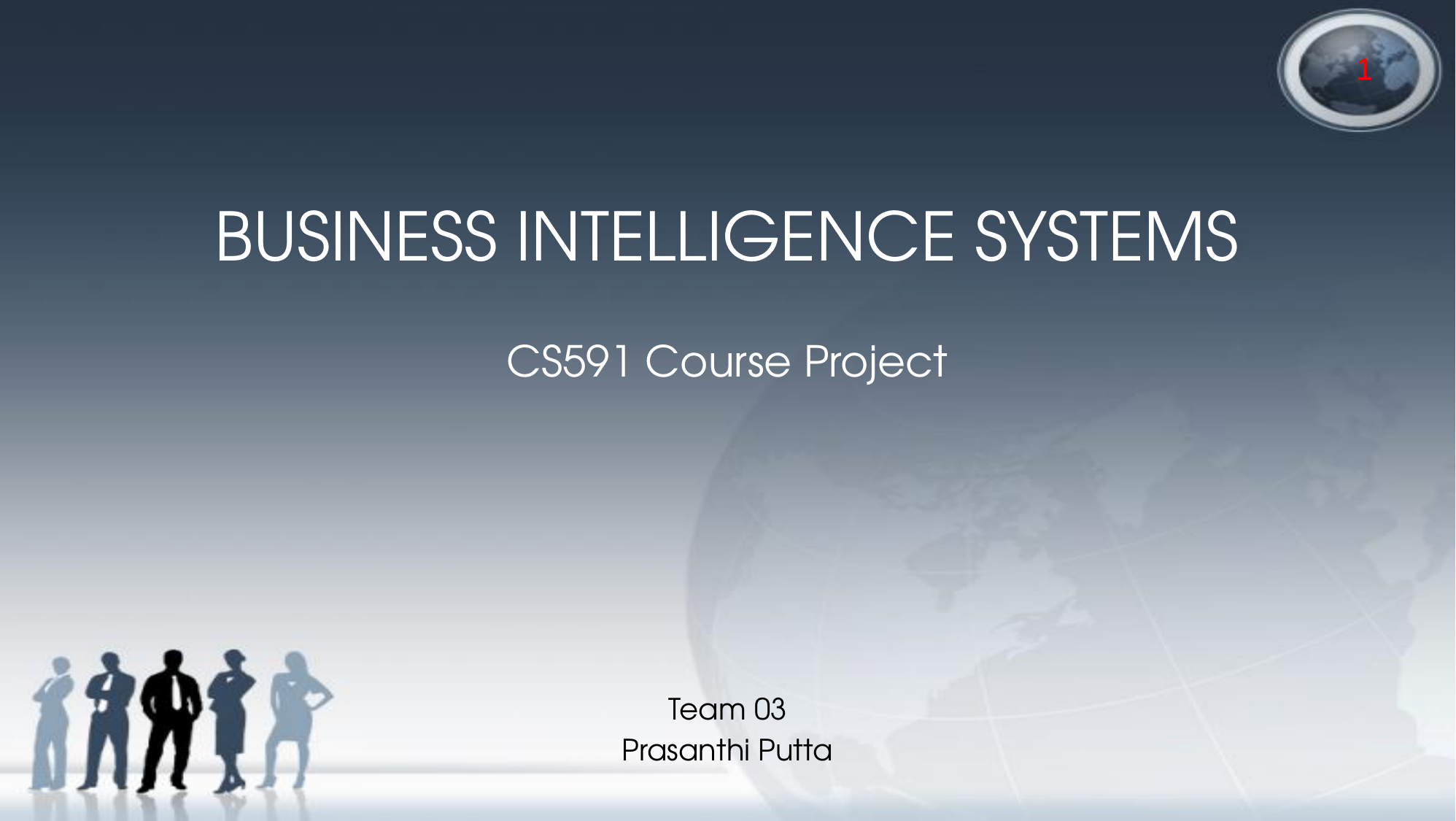

1
# BUSINESS INTELLIGENCE SYSTEMS
CS591 Course Project

Team 03
Prasanthi Putta